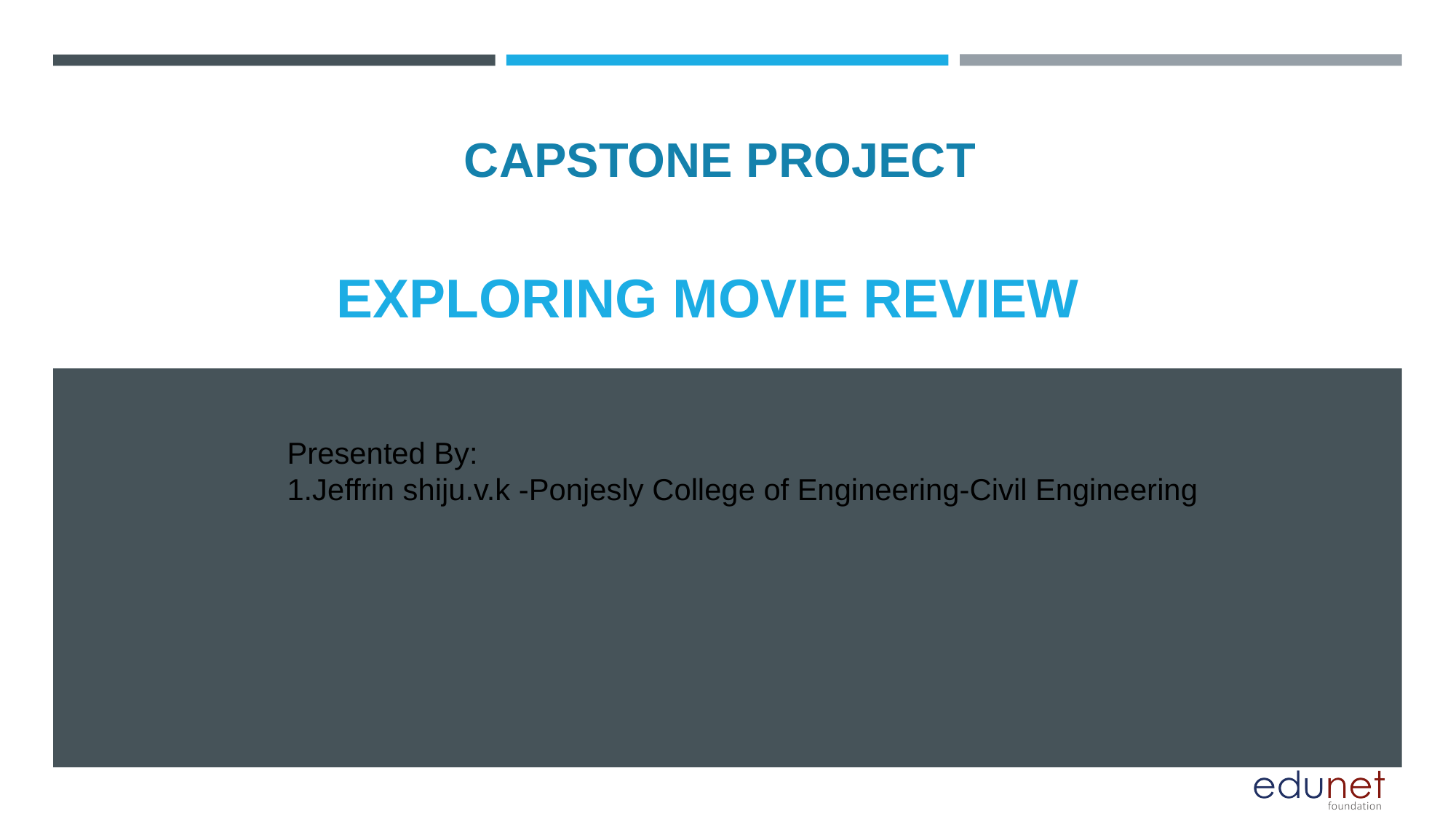

CAPSTONE PROJECT
# EXPLORING MOVIE REVIEW
Presented By:
1.Jeffrin shiju.v.k -Ponjesly College of Engineering-Civil Engineering